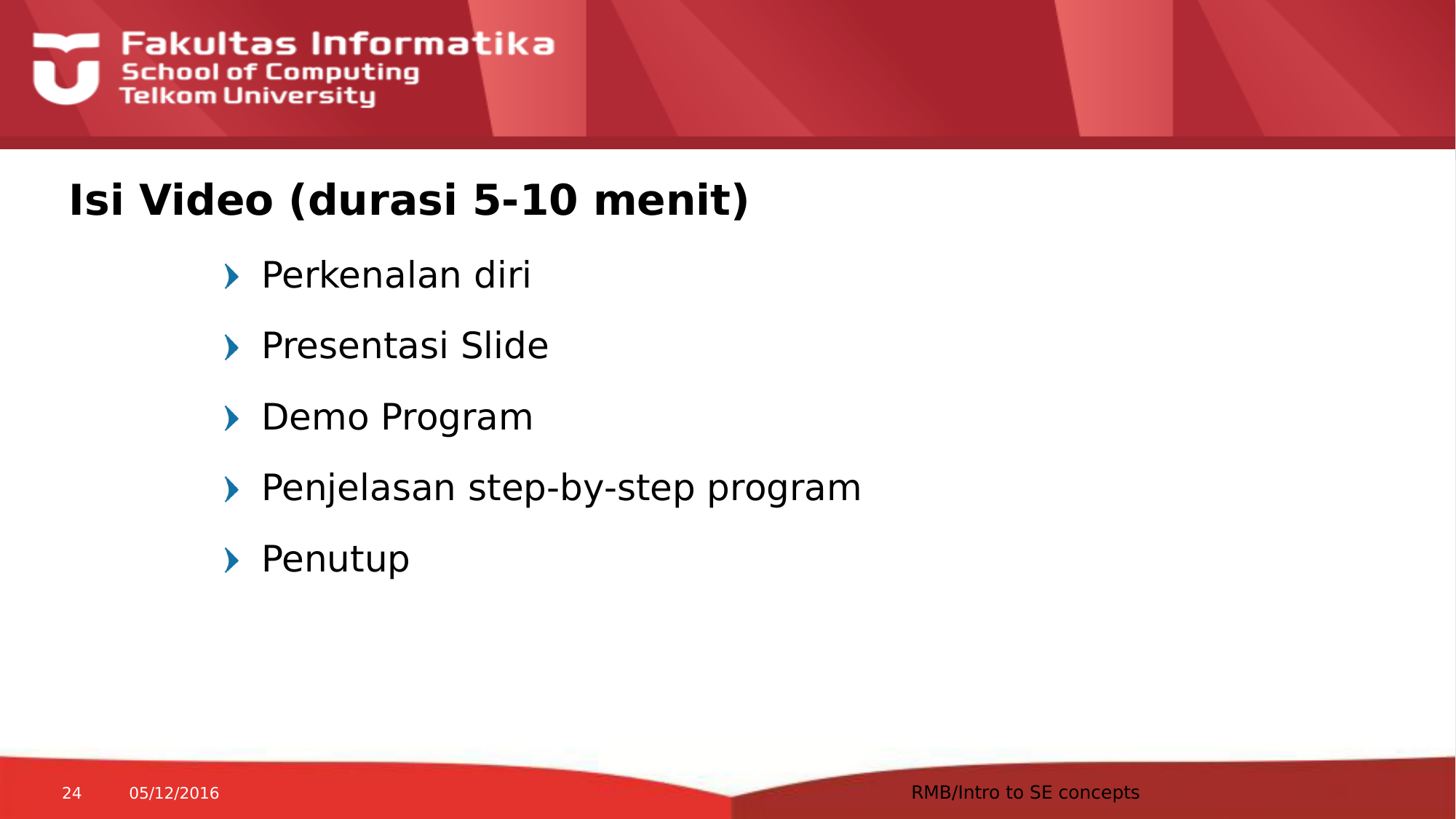

# Isi Video (durasi 5-10 menit)
Perkenalan diri
Presentasi Slide
Demo Program
Penjelasan step-by-step program
Penutup

RMB/Intro to SE concepts
24
05/12/2016